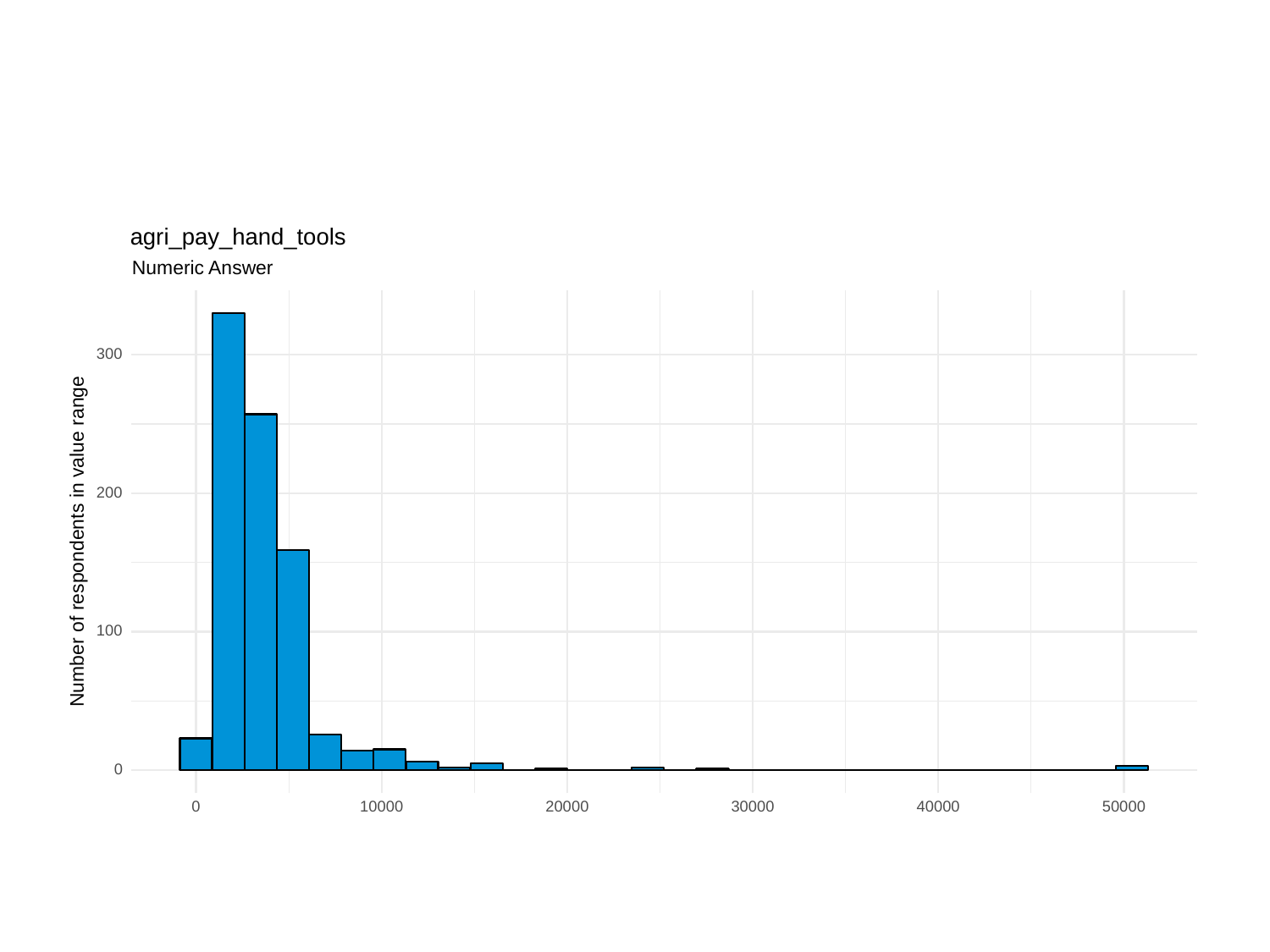

agri_pay_hand_tools
Numeric Answer

300

200

Number of respondents in value range

100

0

0
10000
20000
30000
40000
50000